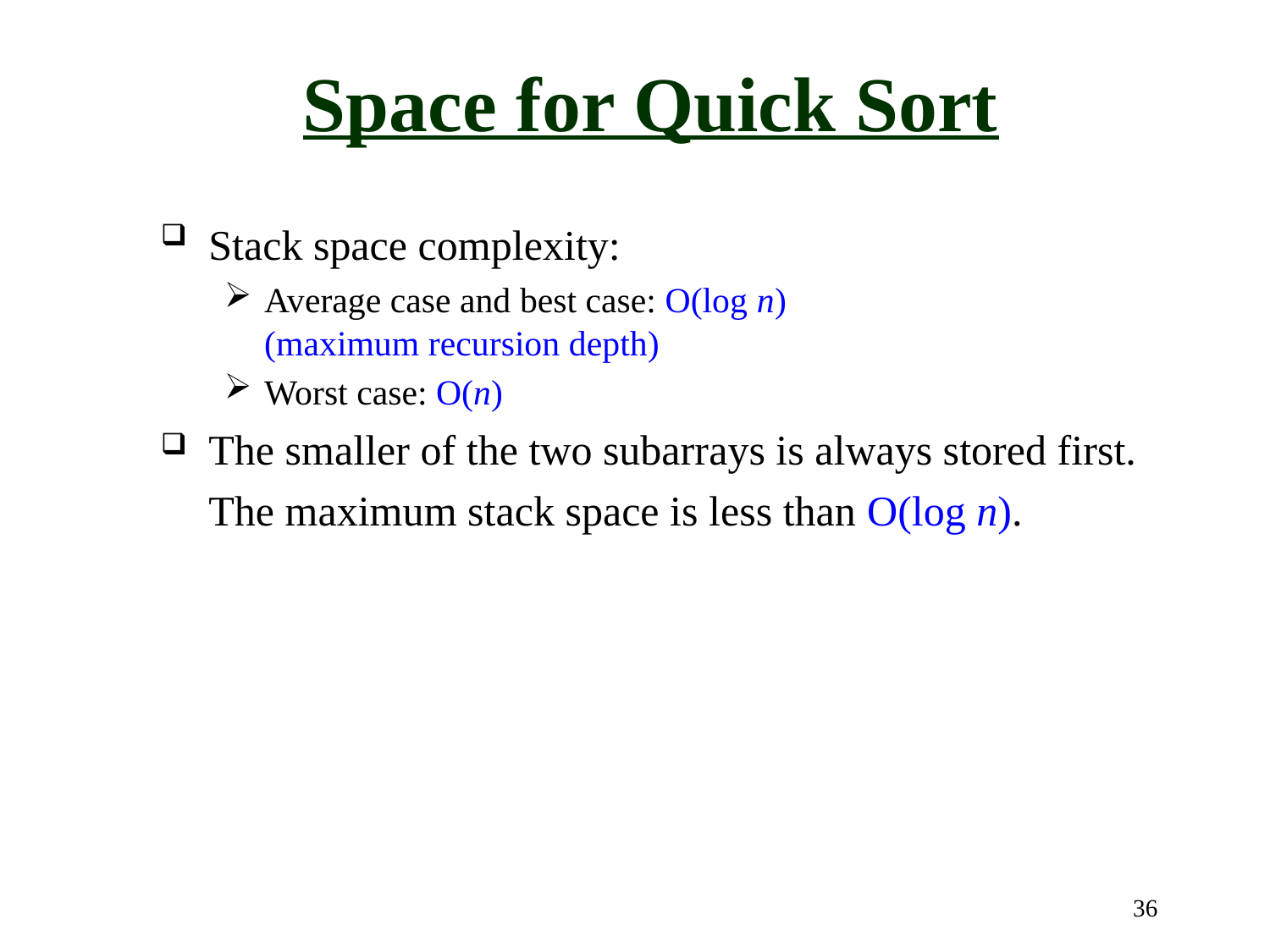

Space for Quick Sort
Stack space complexity:
Average case and best case: O(log n)
(maximum recursion depth)
Worst case: O(n)
The smaller of the two subarrays is always stored first. The maximum stack space is less than O(log n).
36